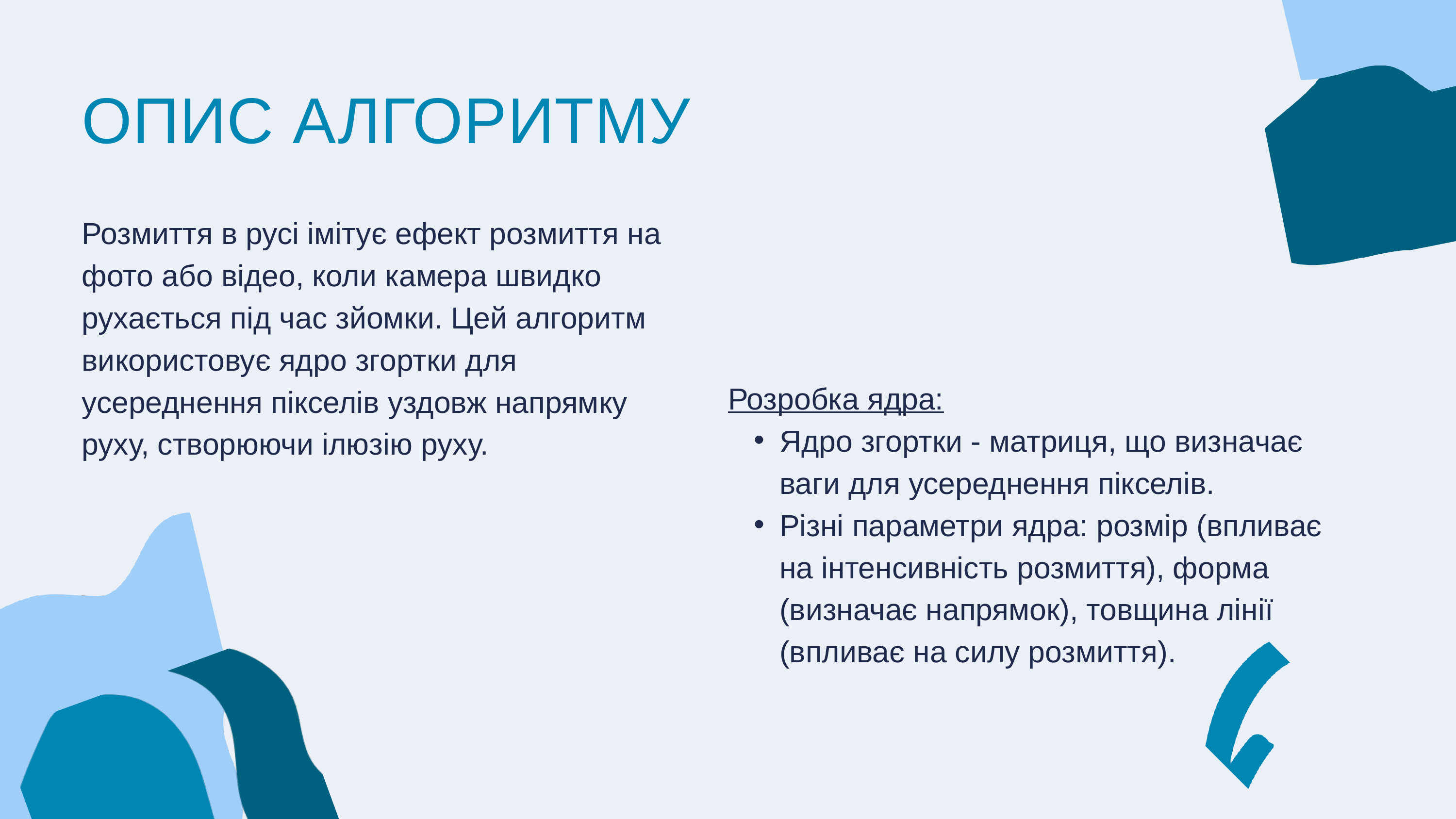

ОПИС АЛГОРИТМУ
Розмиття в русі імітує ефект розмиття на фото або відео, коли камера швидко рухається під час зйомки. Цей алгоритм використовує ядро згортки для усереднення пікселів уздовж напрямку руху, створюючи ілюзію руху.
Розробка ядра:
Ядро згортки - матриця, що визначає ваги для усереднення пікселів.
Різні параметри ядра: розмір (впливає на інтенсивність розмиття), форма (визначає напрямок), товщина лінії (впливає на силу розмиття).